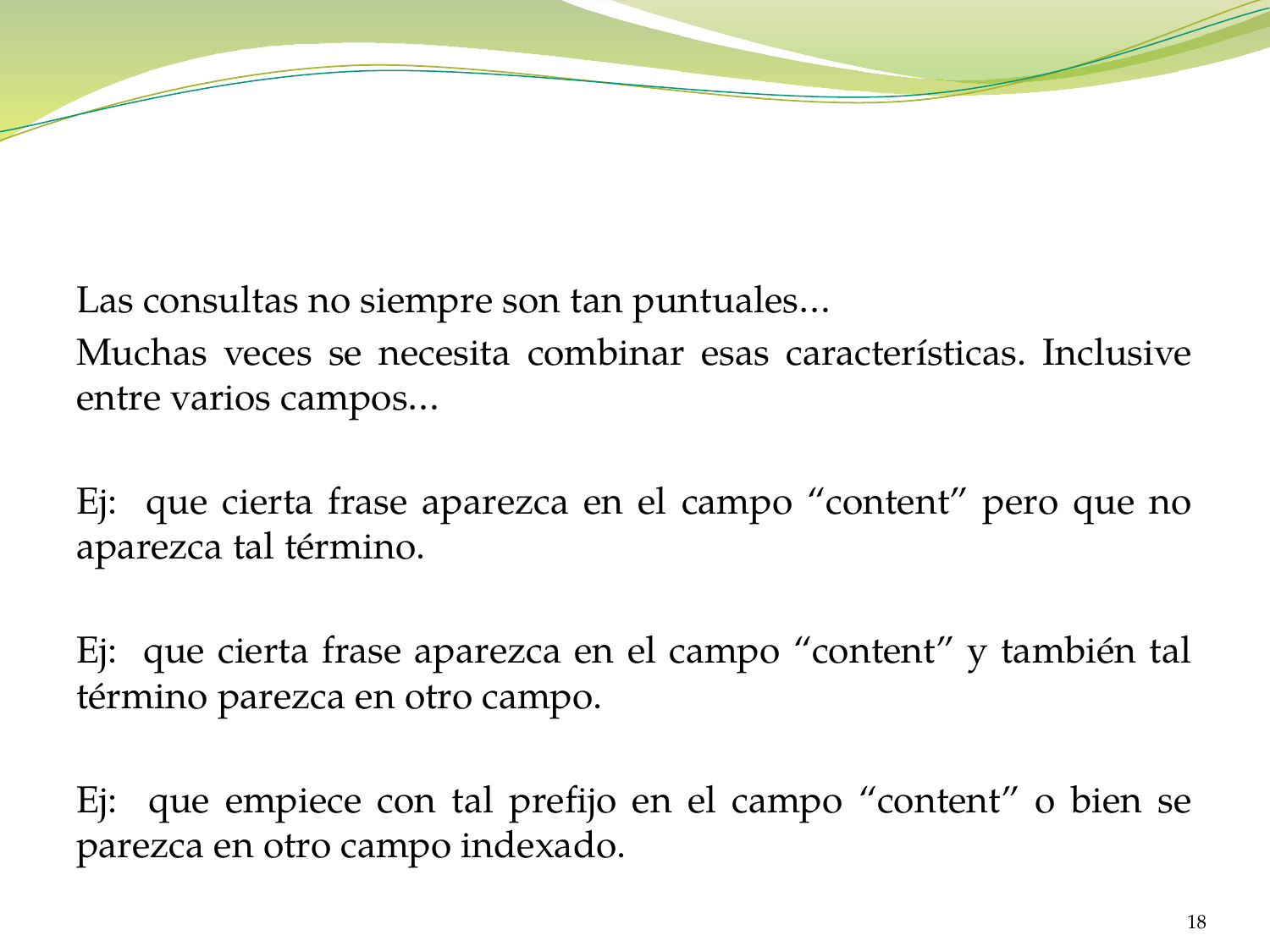

Las consultas no siempre son tan puntuales…
Muchas veces se necesita combinar esas características. Inclusive entre varios campos…

Ej:  que cierta frase aparezca en el campo “content” pero que no aparezca tal término.

Ej:  que cierta frase aparezca en el campo “content” y también tal término parezca en otro campo.

Ej:  que empiece con tal prefijo en el campo “content” o bien se parezca en otro campo indexado.
18